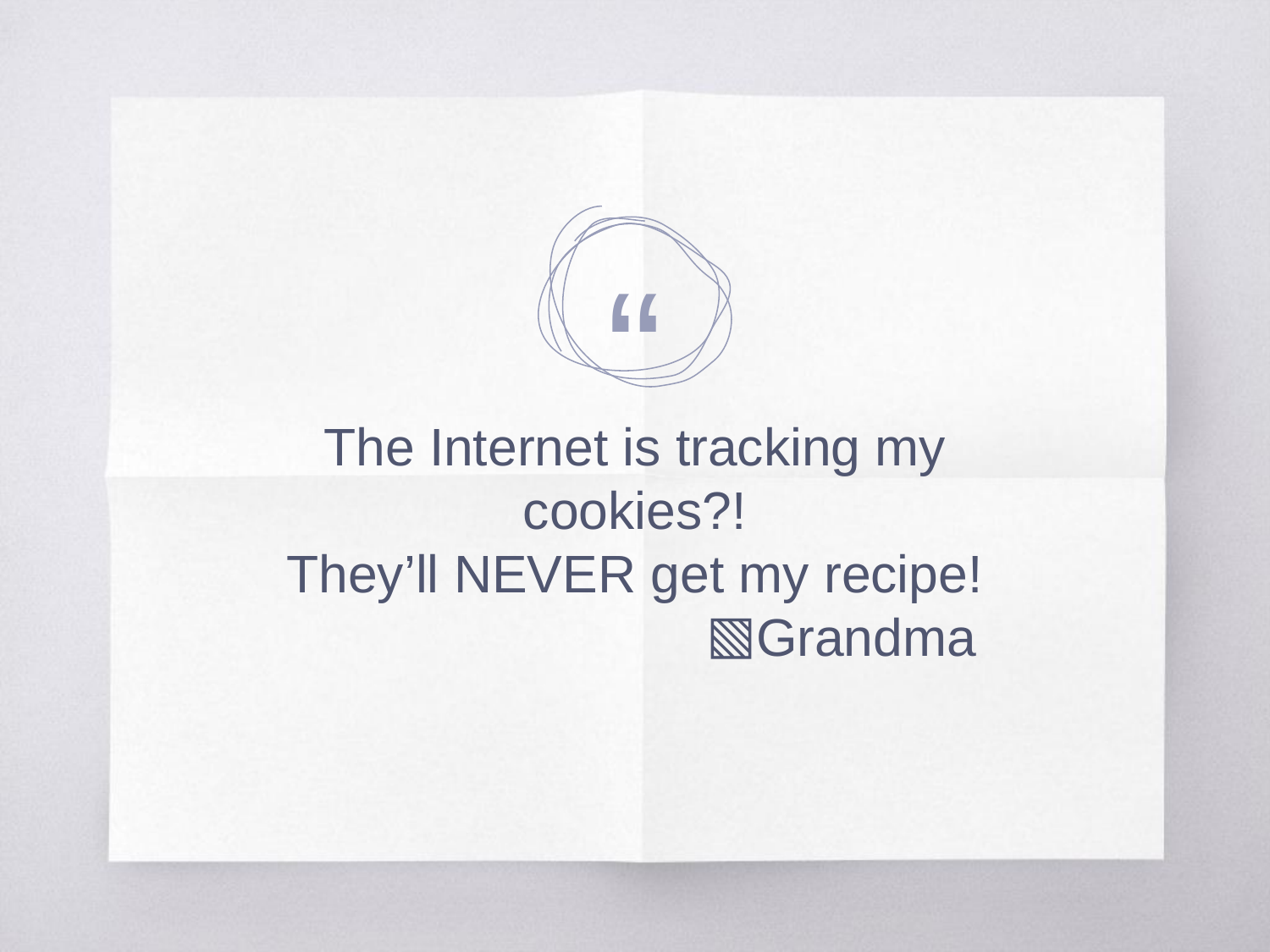

The Internet is tracking my cookies?!
They’ll NEVER get my recipe!
Grandma